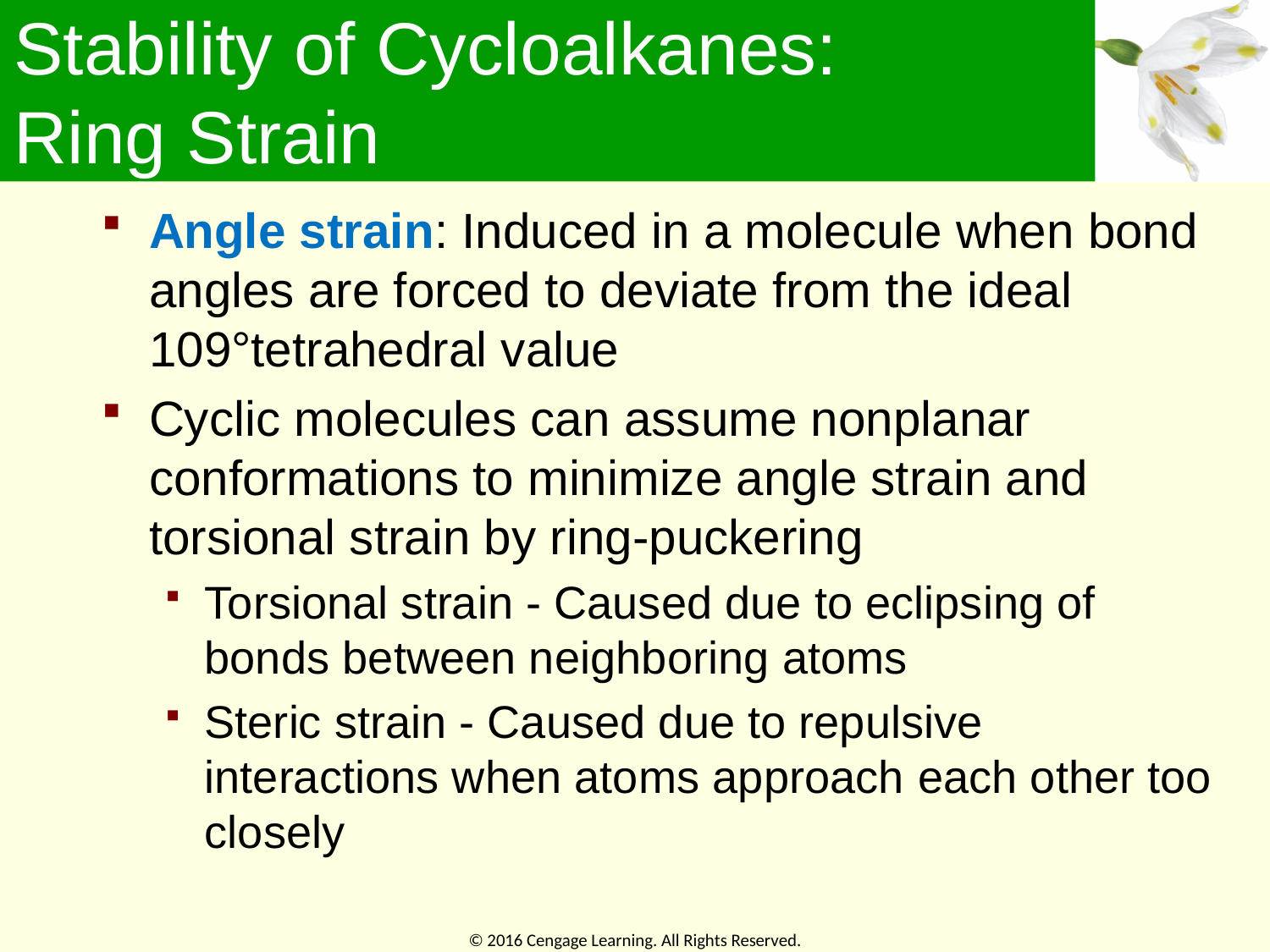

# Stability of Cycloalkanes: Ring Strain
Angle strain: Induced in a molecule when bond angles are forced to deviate from the ideal 109°tetrahedral value
Cyclic molecules can assume nonplanar conformations to minimize angle strain and torsional strain by ring-puckering
Torsional strain - Caused due to eclipsing of bonds between neighboring atoms
Steric strain - Caused due to repulsive interactions when atoms approach each other too closely